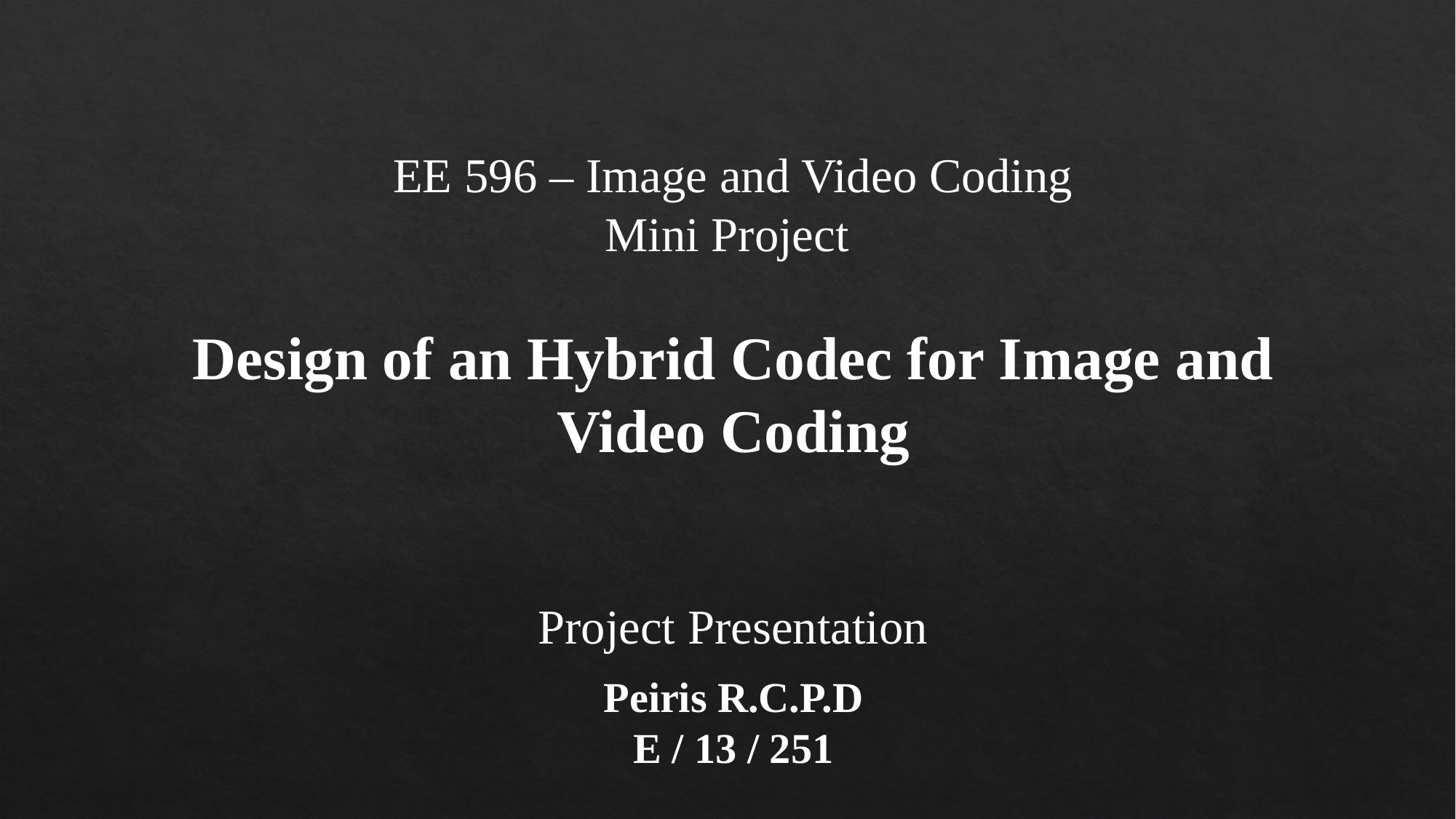

EE 596 – Image and Video Coding
Mini Project

Design of an Hybrid Codec for Image and Video Coding

Project Presentation
Peiris R.C.P.D
E / 13 / 251